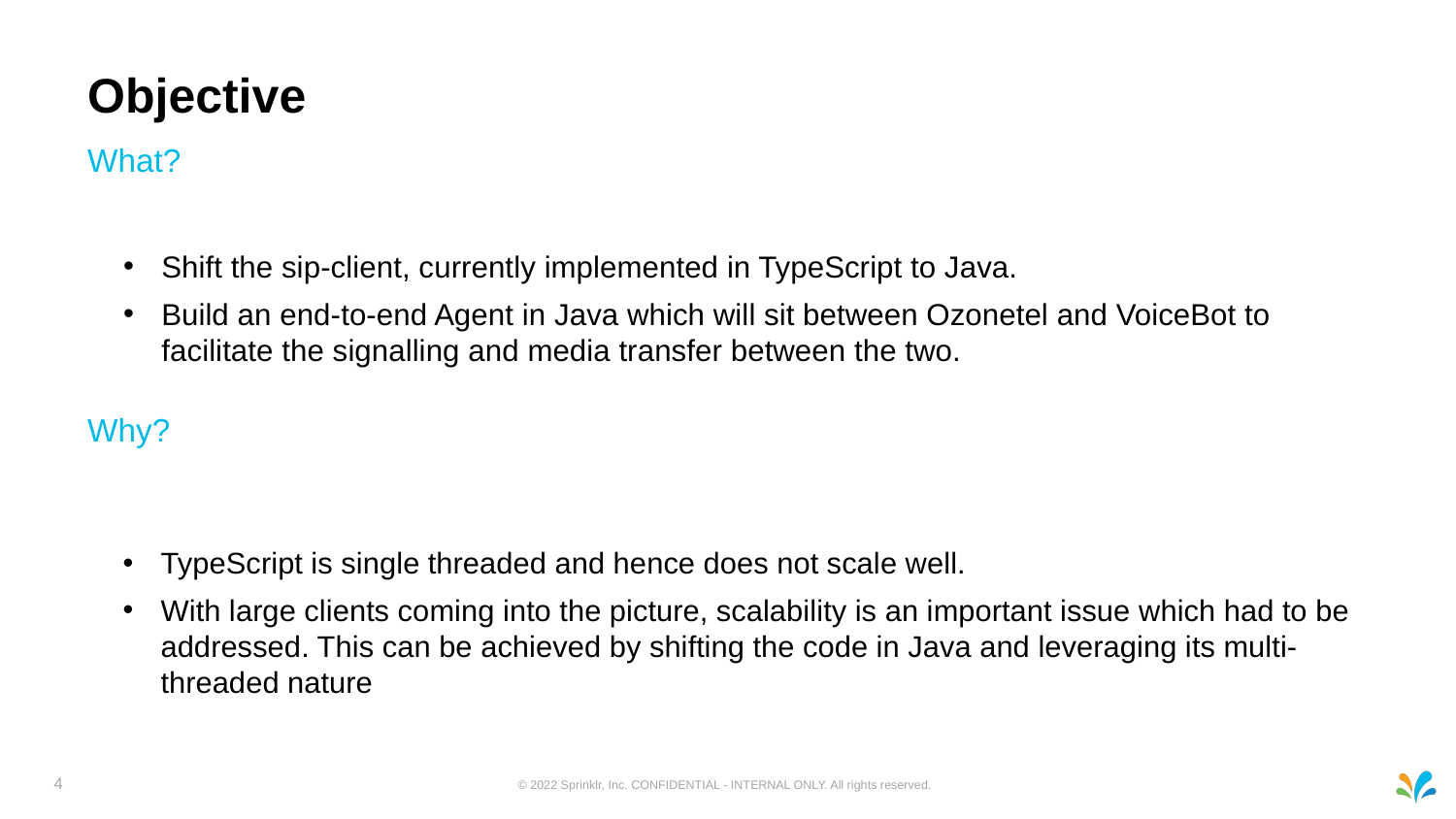

# Objective
What?

Shift the sip-client, currently implemented in TypeScript to Java.
Build an end-to-end Agent in Java which will sit between Ozonetel and VoiceBot to facilitate the signalling and media transfer between the two.
Why?

TypeScript is single threaded and hence does not scale well.
With large clients coming into the picture, scalability is an important issue which had to be addressed. This can be achieved by shifting the code in Java and leveraging its multi-threaded nature
© 2022 Sprinklr, Inc. CONFIDENTIAL - INTERNAL ONLY. All rights reserved.